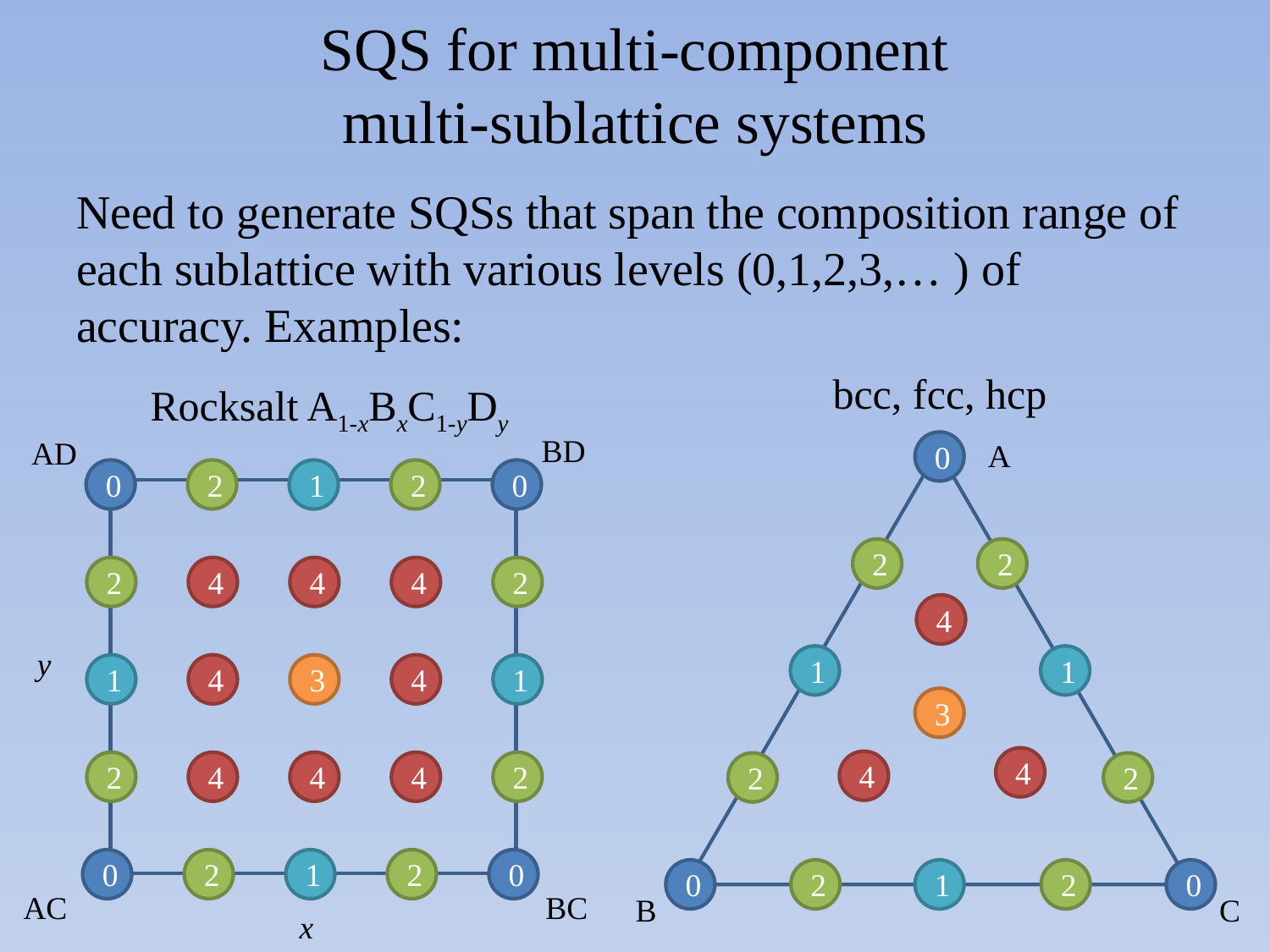

# SQS for multi-component multi-sublattice systems
Need to generate SQSs that span the composition range of each sublattice with various levels (0,1,2,3,… ) of accuracy. Examples:
bcc, fcc, hcp
Rocksalt A1-xBxC1-yDy
BD
AD
A
0

0
2
1
2
0

2
2
2
4
4
4
2
4
y
1
1
1
4
3
4
1
3
4
4
2
4
4
4
2
2
2
0
2
1
2
0
0
2
1
2
0
AC
BC
B
C
x